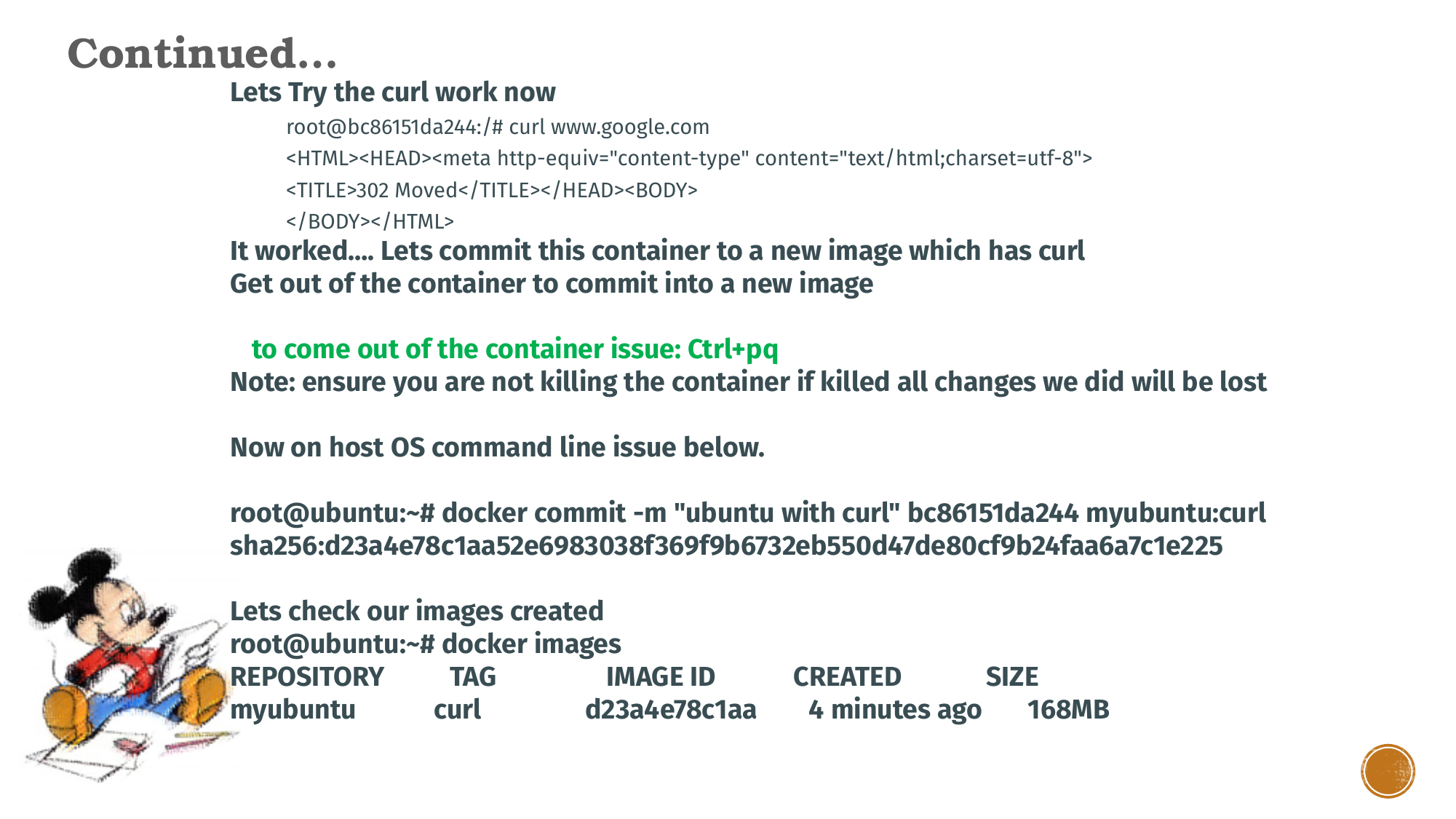

Continued…
Lets Try the curl work now
root@bc86151da244:/# curl www.google.com
<HTML><HEAD><meta http-equiv="content-type" content="text/html;charset=utf-8">
<TITLE>302 Moved</TITLE></HEAD><BODY>
</BODY></HTML>
It worked…. Lets commit this container to a new image which has curl
Get out of the container to commit into a new image

	to come out of the container issue: Ctrl+pq
Note: ensure you are not killing the container if killed all changes we did will be lost

Now on host OS command line issue below.

root@ubuntu:~# docker commit -m "ubuntu with curl" bc86151da244 myubuntu:curl
sha256:d23a4e78c1aa52e6983038f369f9b6732eb550d47de80cf9b24faa6a7c1e225

Lets check our images created
root@ubuntu:~# docker images
REPOSITORY          TAG                 IMAGE ID            CREATED             SIZE
myubuntu            curl                d23a4e78c1aa        4 minutes ago       168MB